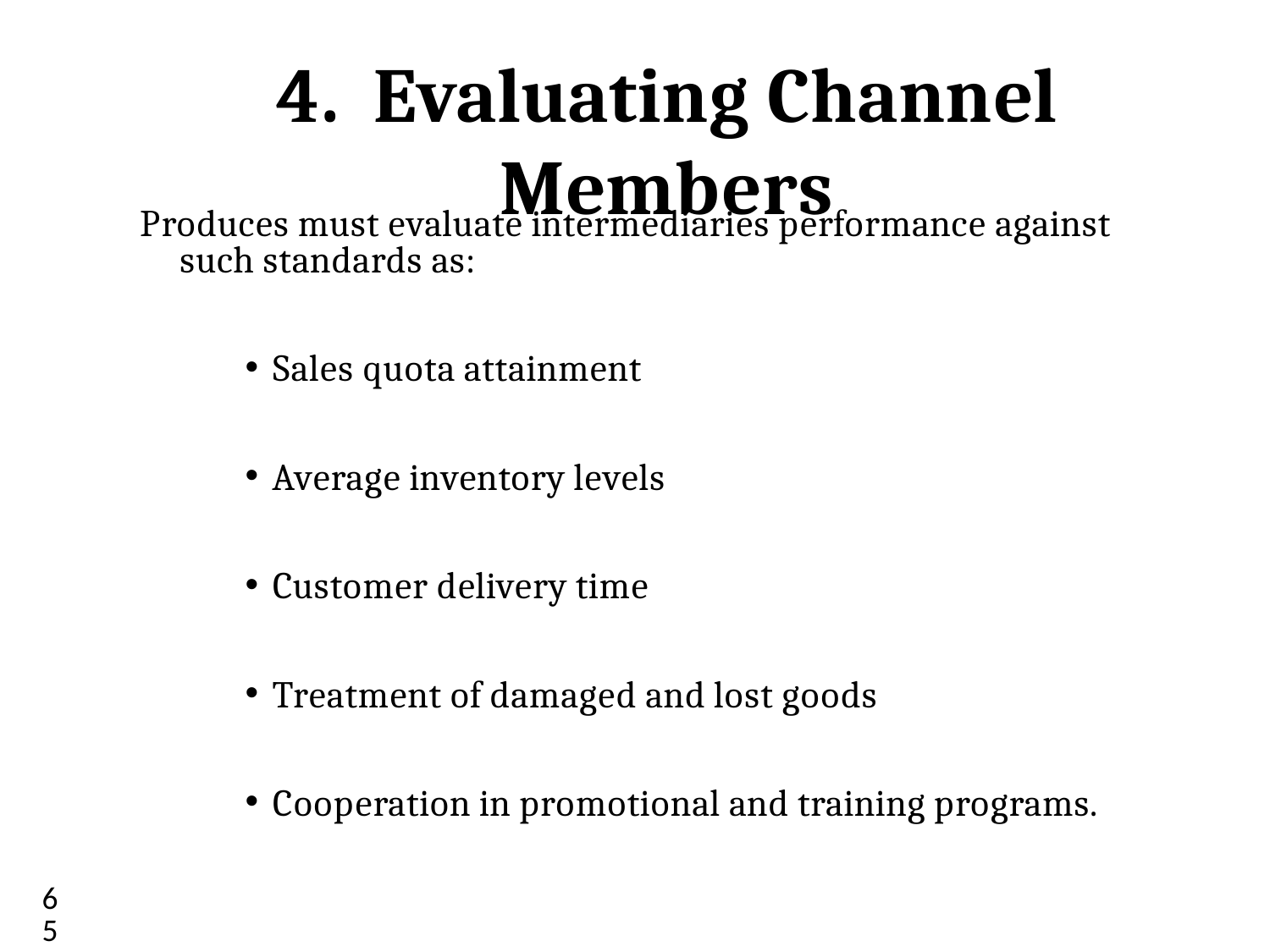

# 4.  Evaluating Channel Members
Produces must evaluate intermediaries performance against such standards as:

Sales quota attainment

Average inventory levels

Customer delivery time

Treatment of damaged and lost goods

Cooperation in promotional and training programs.

65